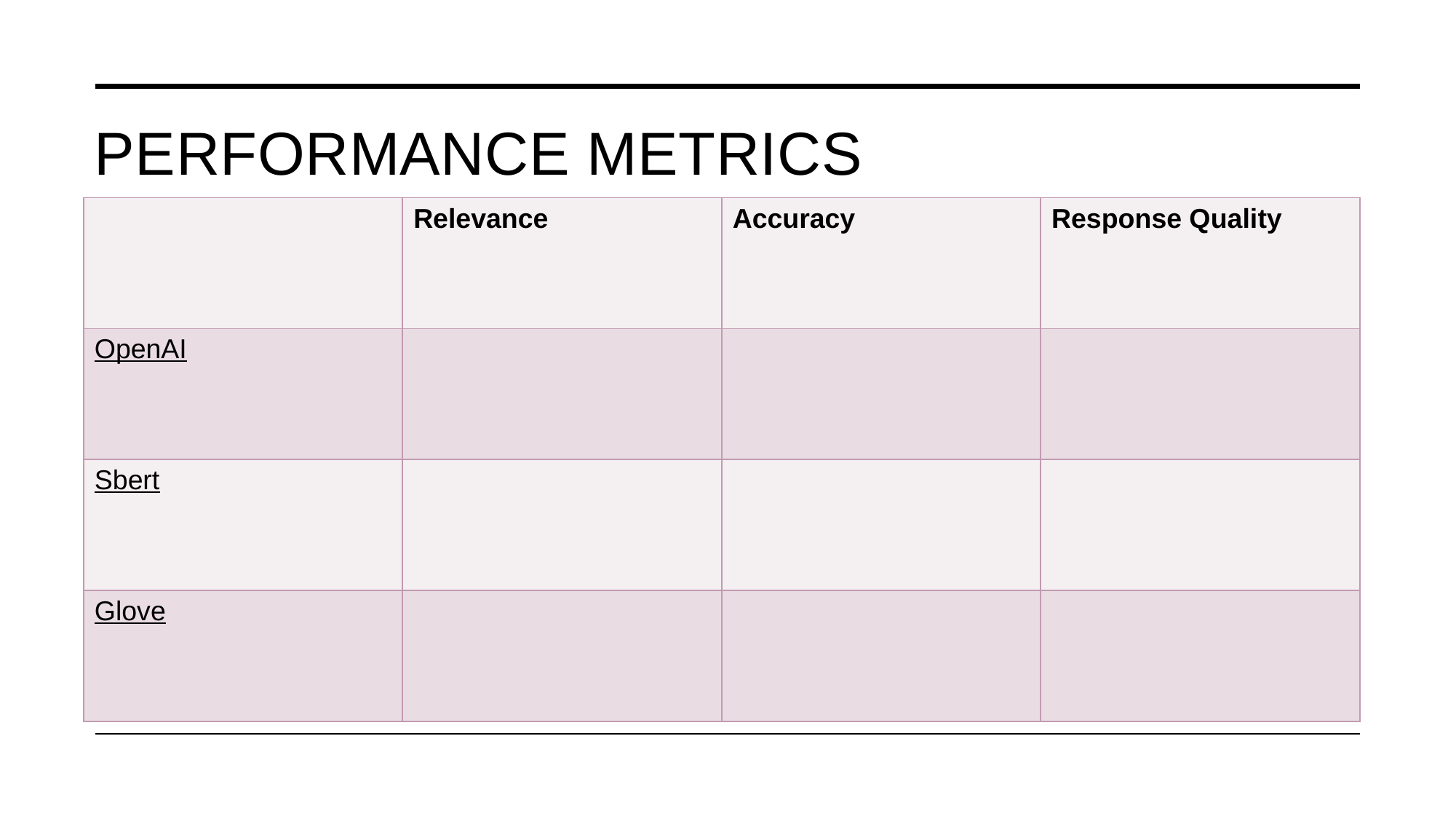

# Performance Metrics
|  | Relevance | Accuracy | Response Quality |
| --- | --- | --- | --- |
| OpenAI |  |  |  |
| Sbert |  |  |  |
| Glove |  |  |  |